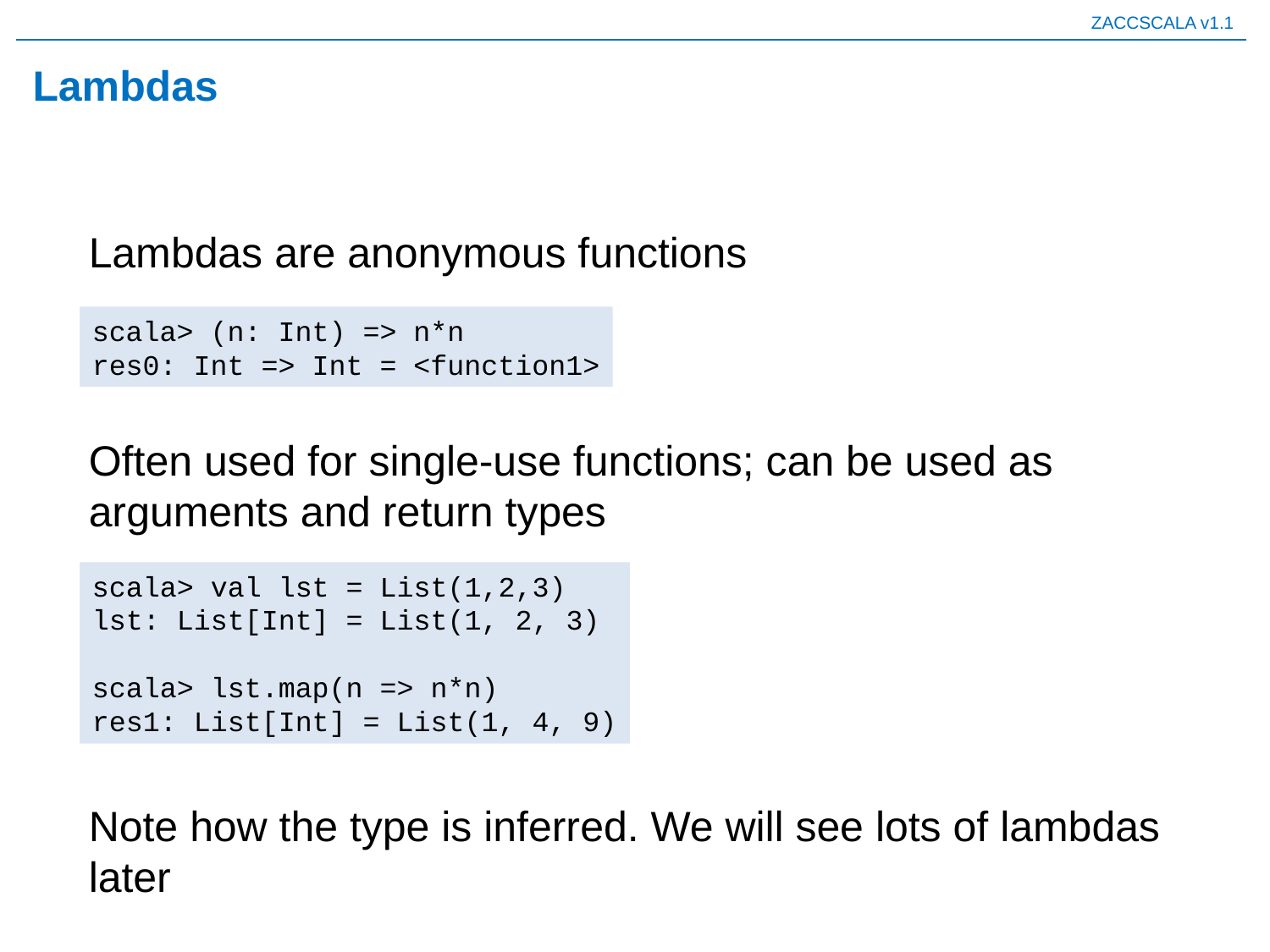

# Lambdas
Lambdas are anonymous functions
scala> (n: Int) => n*n
res0: Int => Int = <function1>
Often used for single-use functions; can be used as arguments and return types
scala> val lst = List(1,2,3)
lst: List[Int] = List(1, 2, 3)

scala> lst.map(n => n*n)
res1: List[Int] = List(1, 4, 9)
Note how the type is inferred. We will see lots of lambdas later